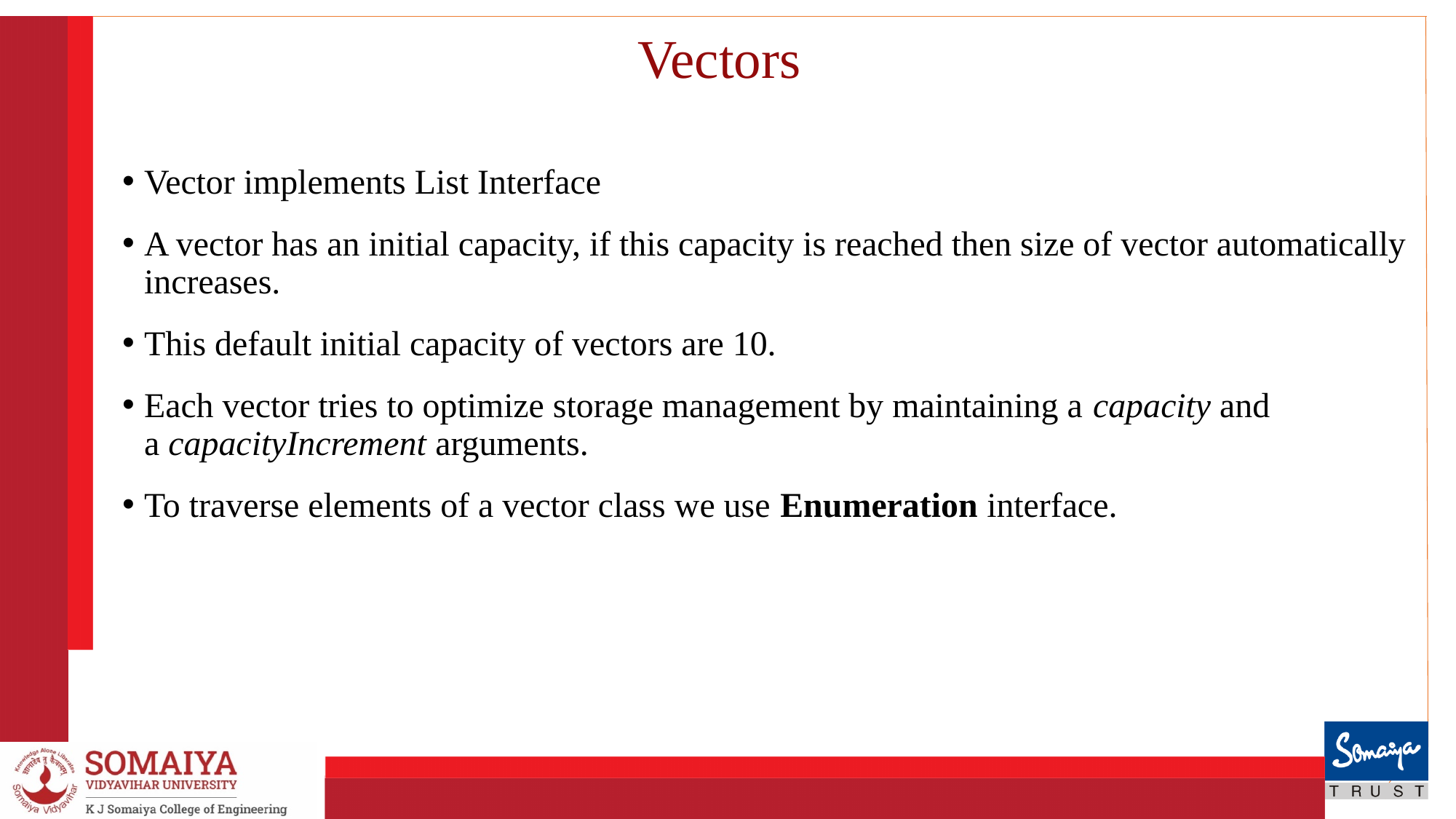

# Vectors
Vector implements List Interface
A vector has an initial capacity, if this capacity is reached then size of vector automatically increases.
This default initial capacity of vectors are 10.
Each vector tries to optimize storage management by maintaining a capacity and a capacityIncrement arguments.
To traverse elements of a vector class we use Enumeration interface.